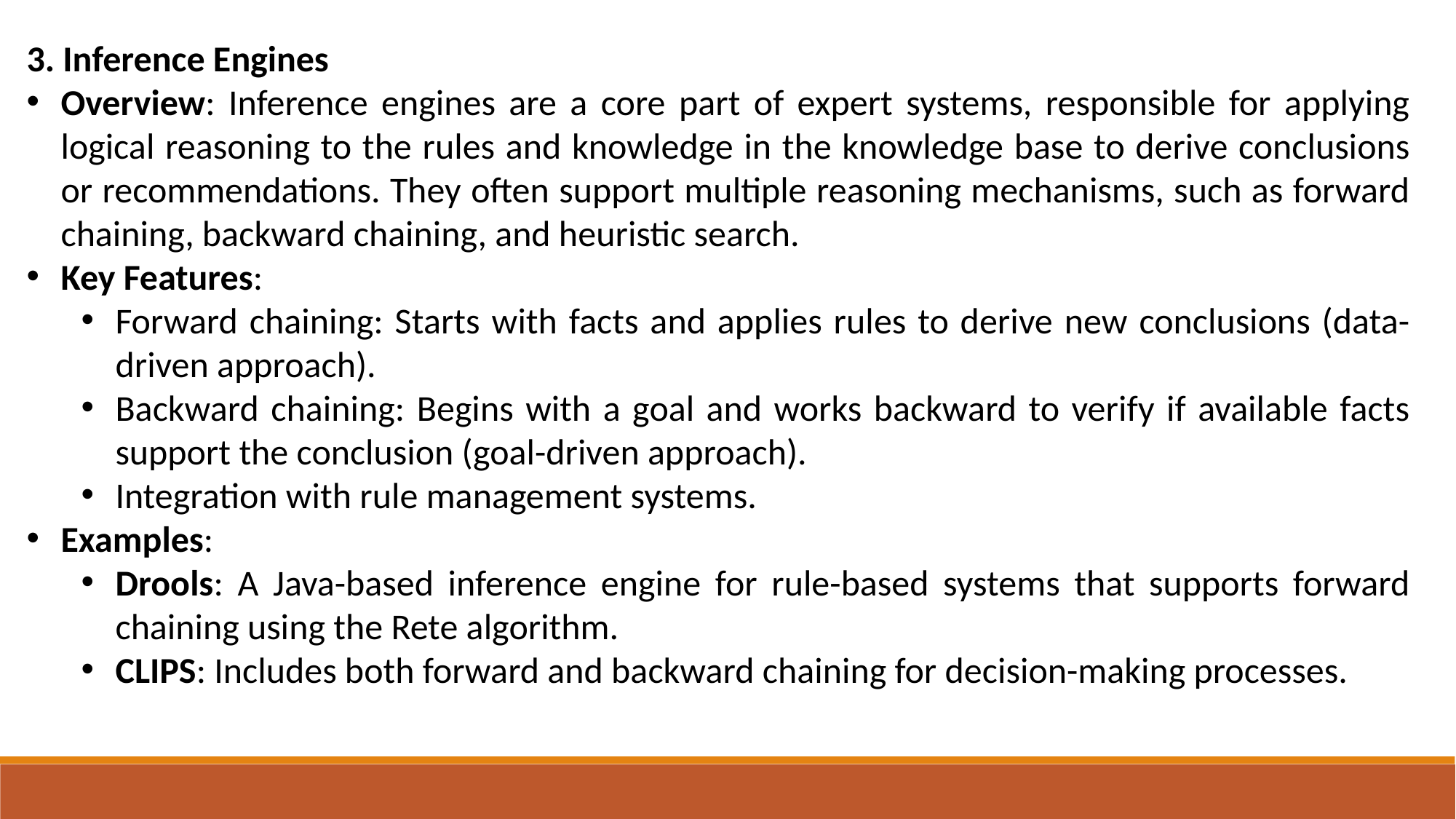

3. Inference Engines
Overview: Inference engines are a core part of expert systems, responsible for applying logical reasoning to the rules and knowledge in the knowledge base to derive conclusions or recommendations. They often support multiple reasoning mechanisms, such as forward chaining, backward chaining, and heuristic search.
Key Features:
Forward chaining: Starts with facts and applies rules to derive new conclusions (data-driven approach).
Backward chaining: Begins with a goal and works backward to verify if available facts support the conclusion (goal-driven approach).
Integration with rule management systems.
Examples:
Drools: A Java-based inference engine for rule-based systems that supports forward chaining using the Rete algorithm.
CLIPS: Includes both forward and backward chaining for decision-making processes.